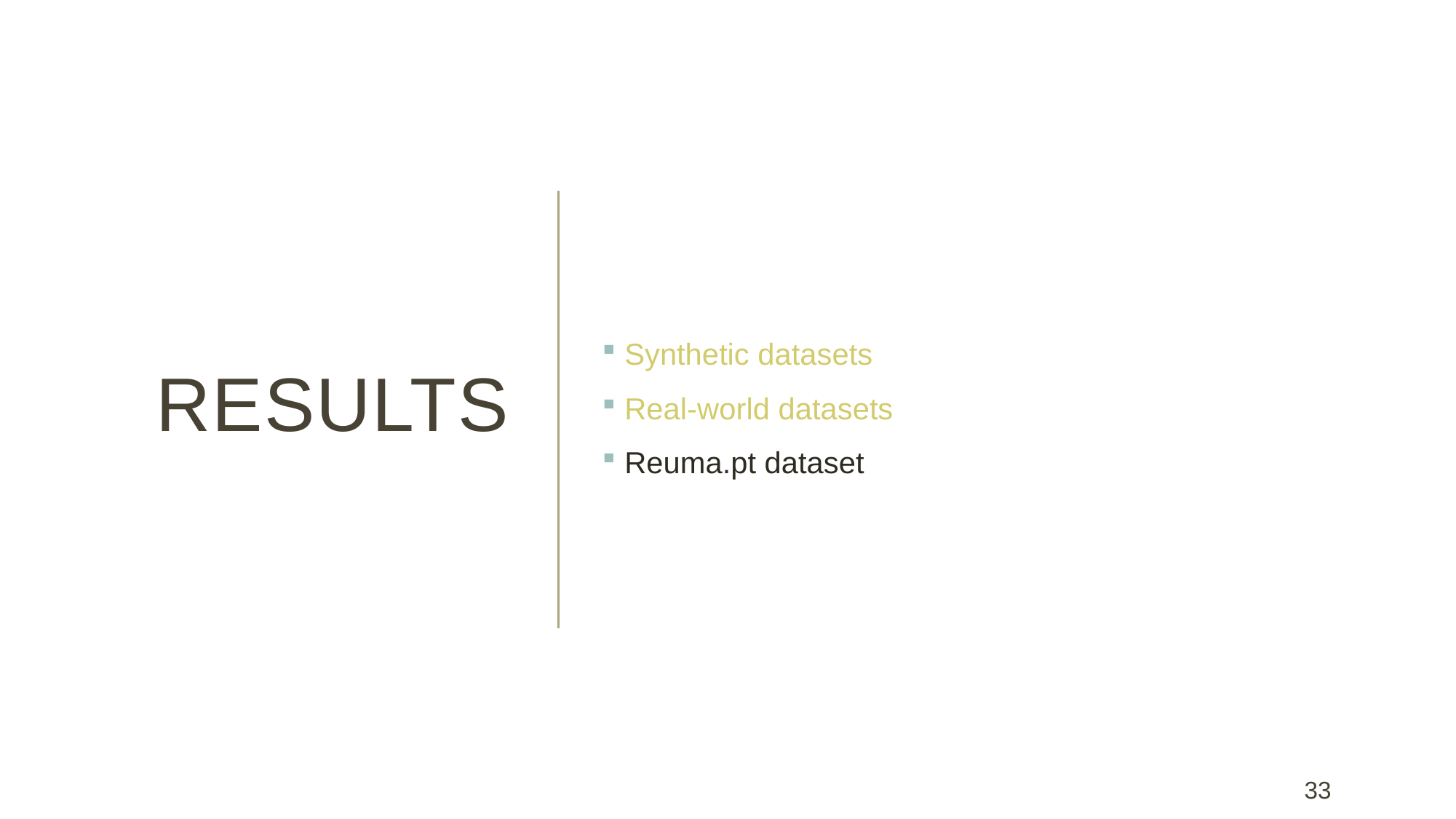

# Results
 Synthetic datasets
 Real-world datasets
 Reuma.pt dataset
33